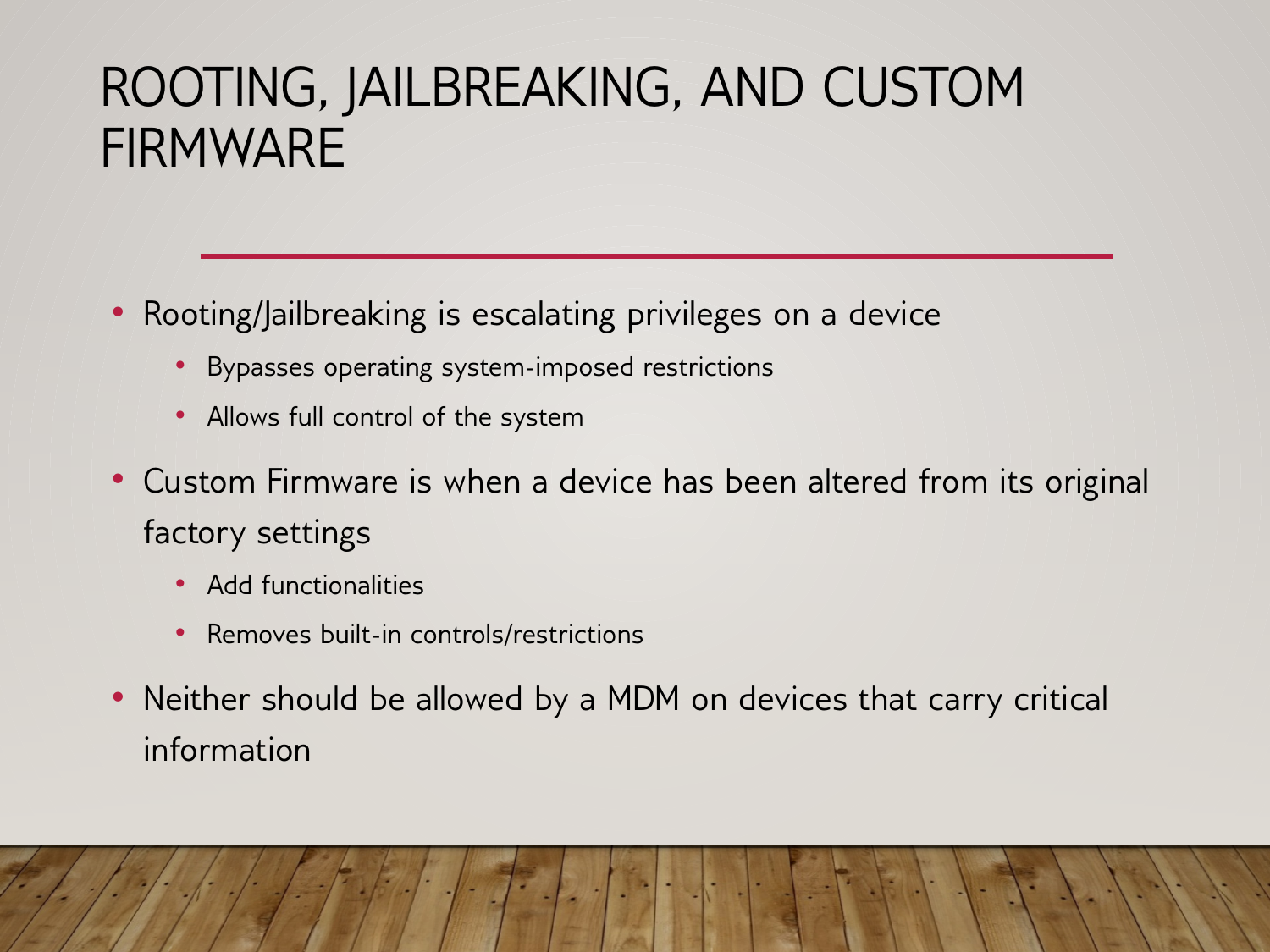

# Rooting, Jailbreaking, and Custom Firmware
Rooting/Jailbreaking is escalating privileges on a device
Bypasses operating system-imposed restrictions
Allows full control of the system
Custom Firmware is when a device has been altered from its original factory settings
Add functionalities
Removes built-in controls/restrictions
Neither should be allowed by a MDM on devices that carry critical information